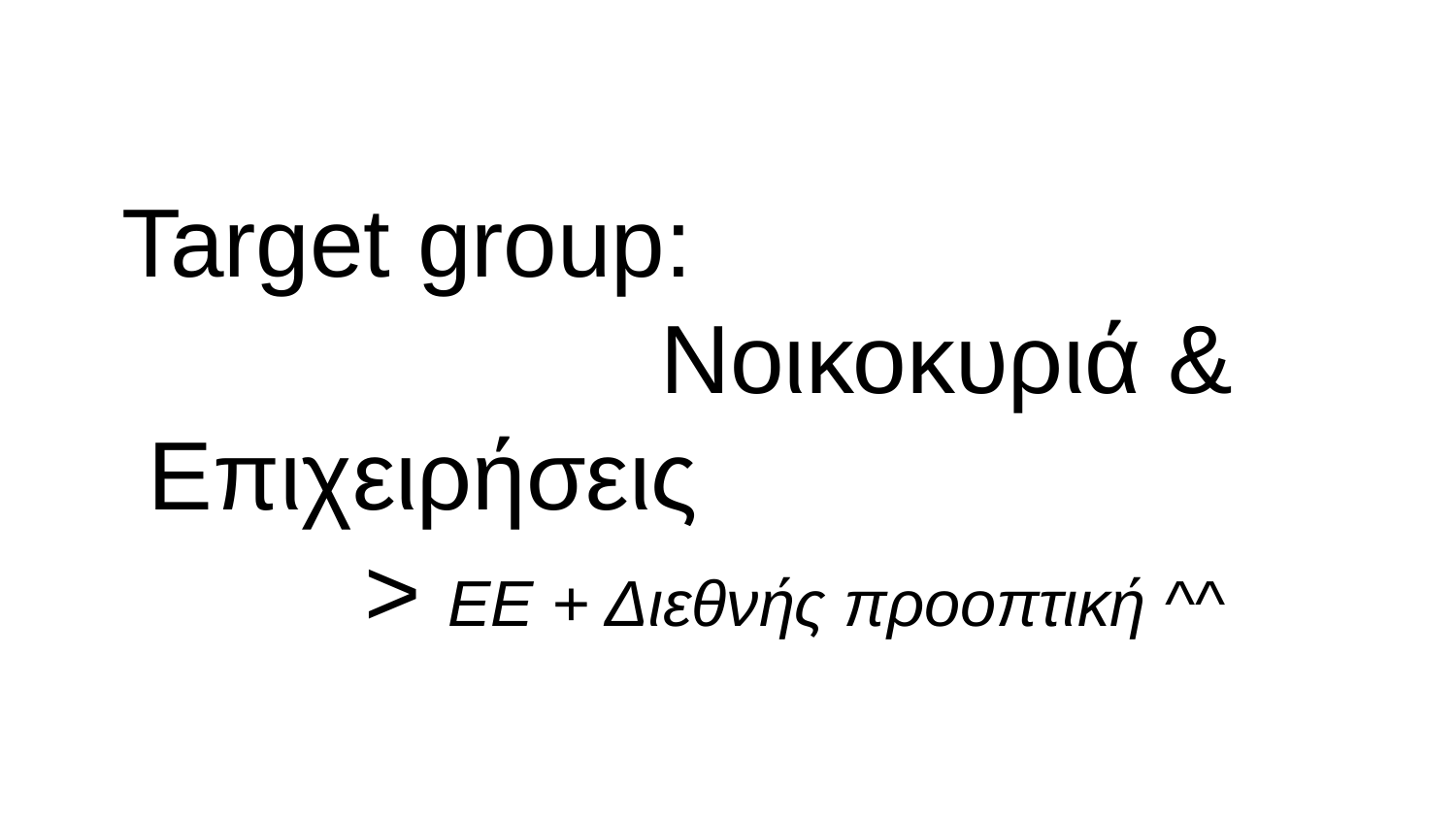

Target group:
                    Νοικοκυριά &
 Επιχειρήσεις
         > ΕΕ + Διεθνής προοπτική ^^